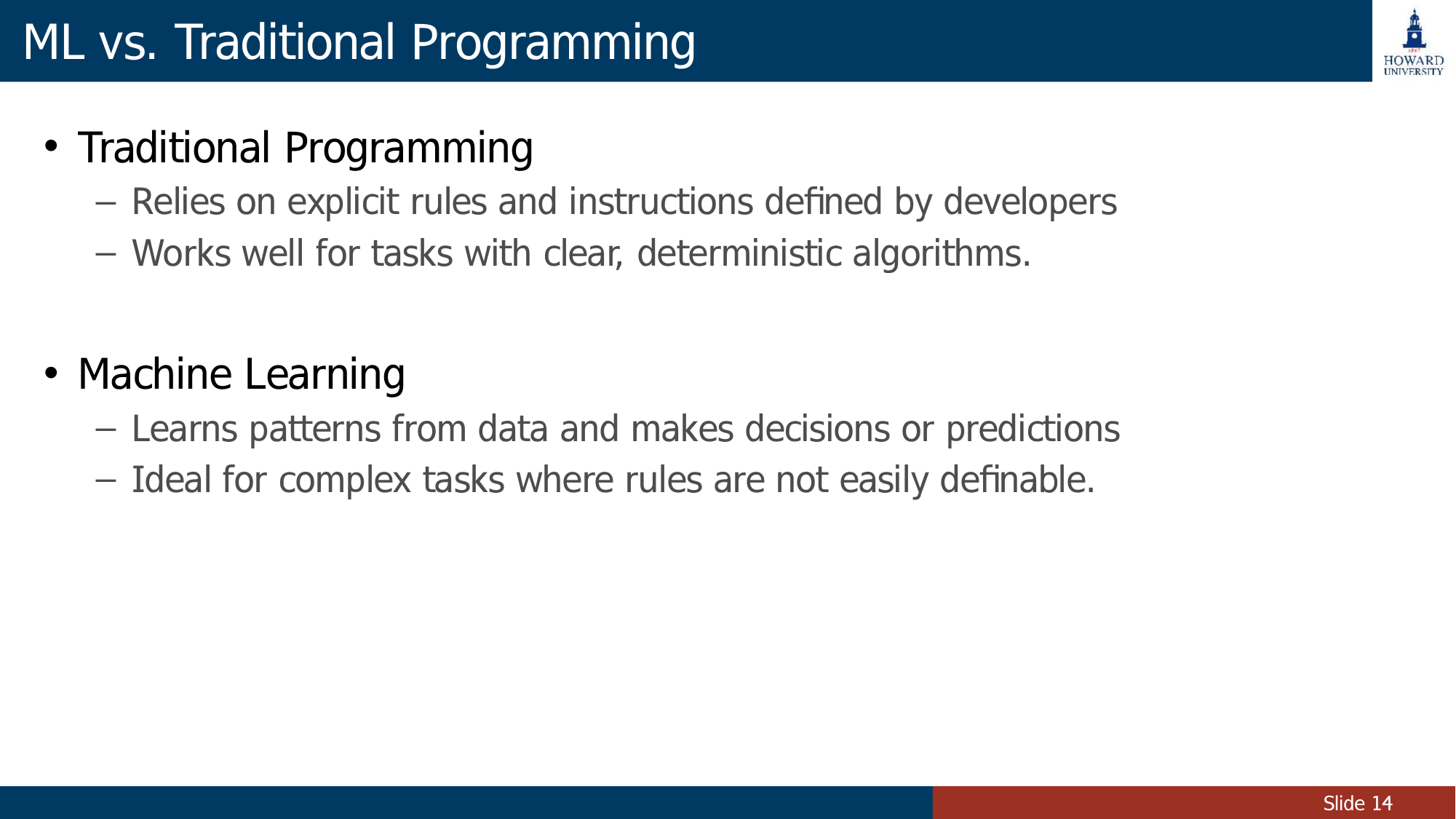

# ML vs. Traditional Programming
Traditional Programming
Relies on explicit rules and instructions defined by developers
Works well for tasks with clear, deterministic algorithms.

Machine Learning
Learns patterns from data and makes decisions or predictions
Ideal for complex tasks where rules are not easily definable.